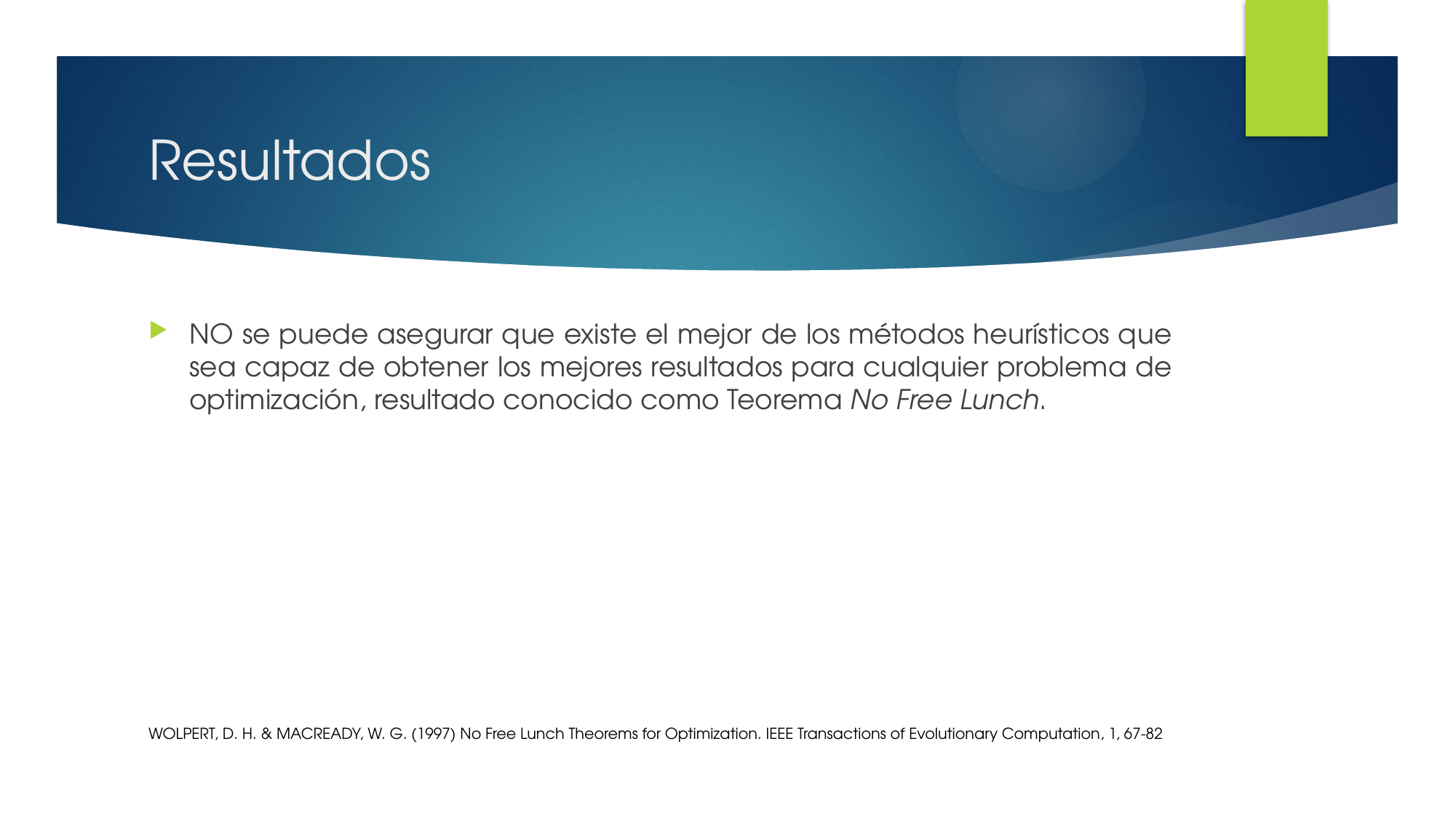

# Resultados
NO se puede asegurar que existe el mejor de los métodos heurísticos que sea capaz de obtener los mejores resultados para cualquier problema de optimización, resultado conocido como Teorema No Free Lunch.

WOLPERT, D. H. & MACREADY, W. G. (1997) No Free Lunch Theorems for Optimization. IEEE Transactions of Evolutionary Computation, 1, 67-82